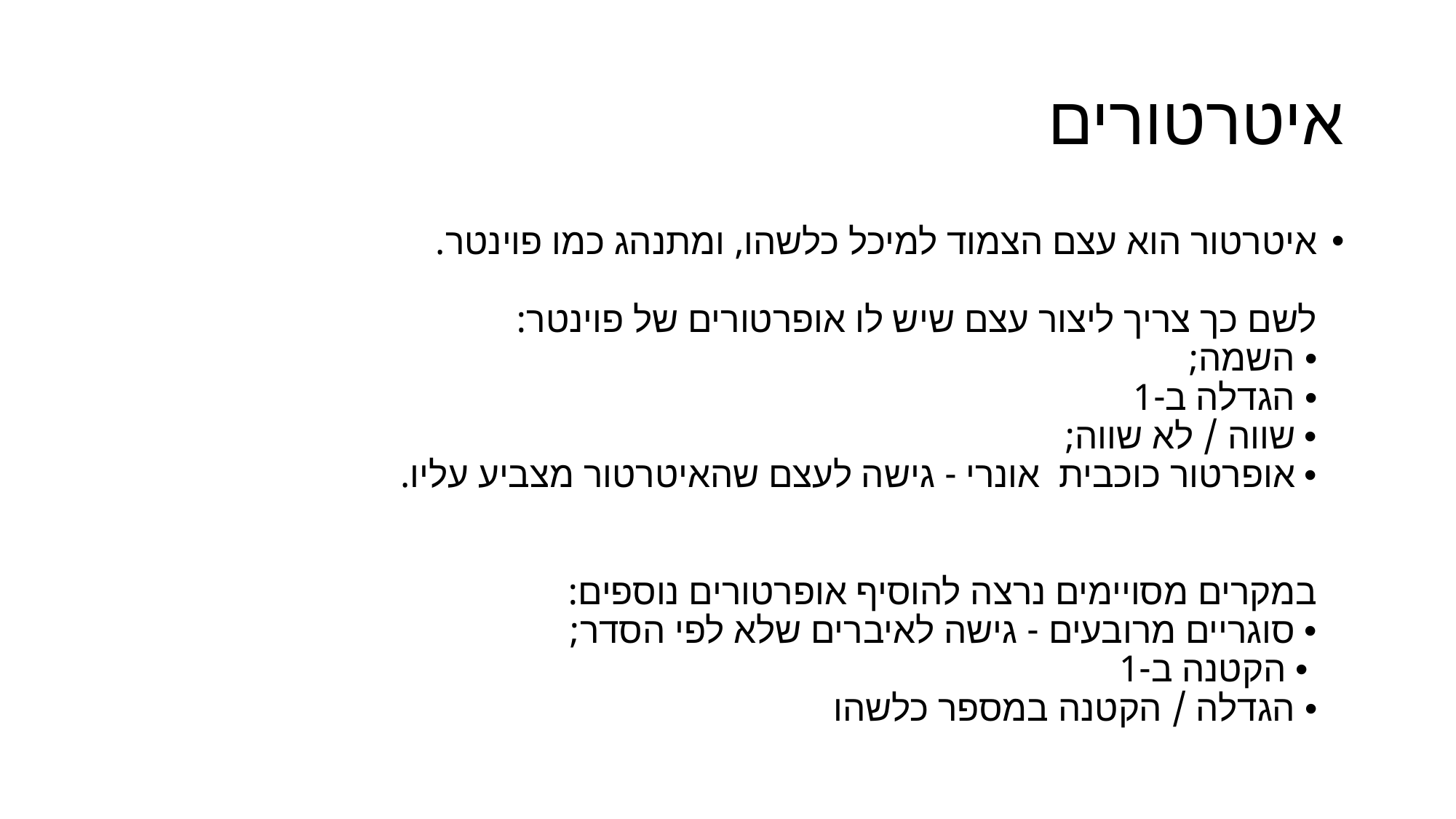

# איטרטורים
איטרטור הוא עצם הצמוד למיכל כלשהו, ומתנהג כמו פוינטר.
לשם כך צריך ליצור עצם שיש לו אופרטורים של פוינטר:
• השמה;
• הגדלה ב-1
• שווה / לא שווה;
• אופרטור כוכבית  אונרי - גישה לעצם שהאיטרטור מצביע עליו.
במקרים מסויימים נרצה להוסיף אופרטורים נוספים:
• סוגריים מרובעים - גישה לאיברים שלא לפי הסדר;
 • הקטנה ב-1
• הגדלה / הקטנה במספר כלשהו